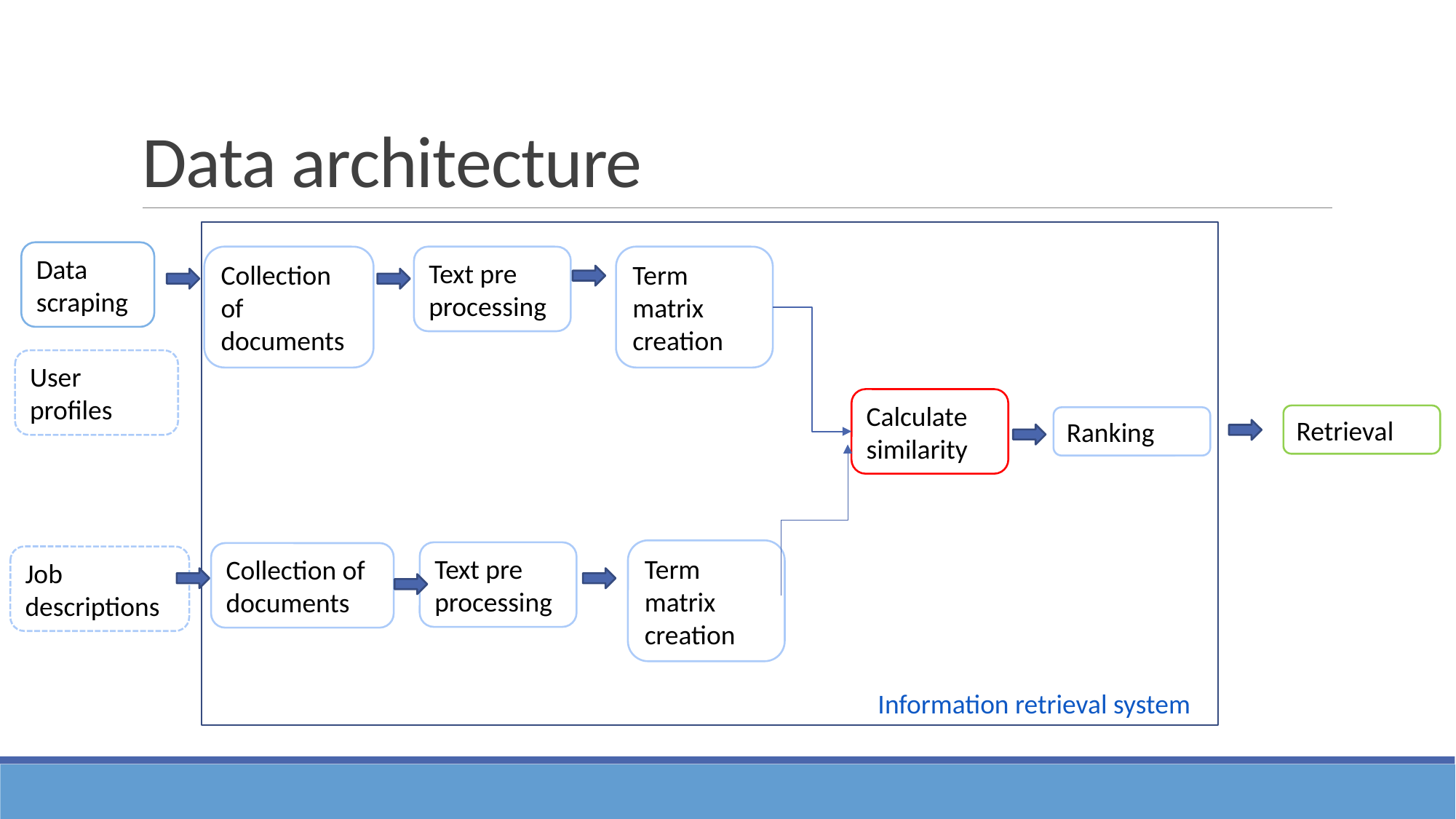

# Data architecture

Data scraping
Collection  of documents
Text pre processing
Term matrix creation

User profiles
Calculate similarity
Retrieval
Ranking

Term matrix creation
Text pre processing
Collection of documents
Job descriptions

Information retrieval system